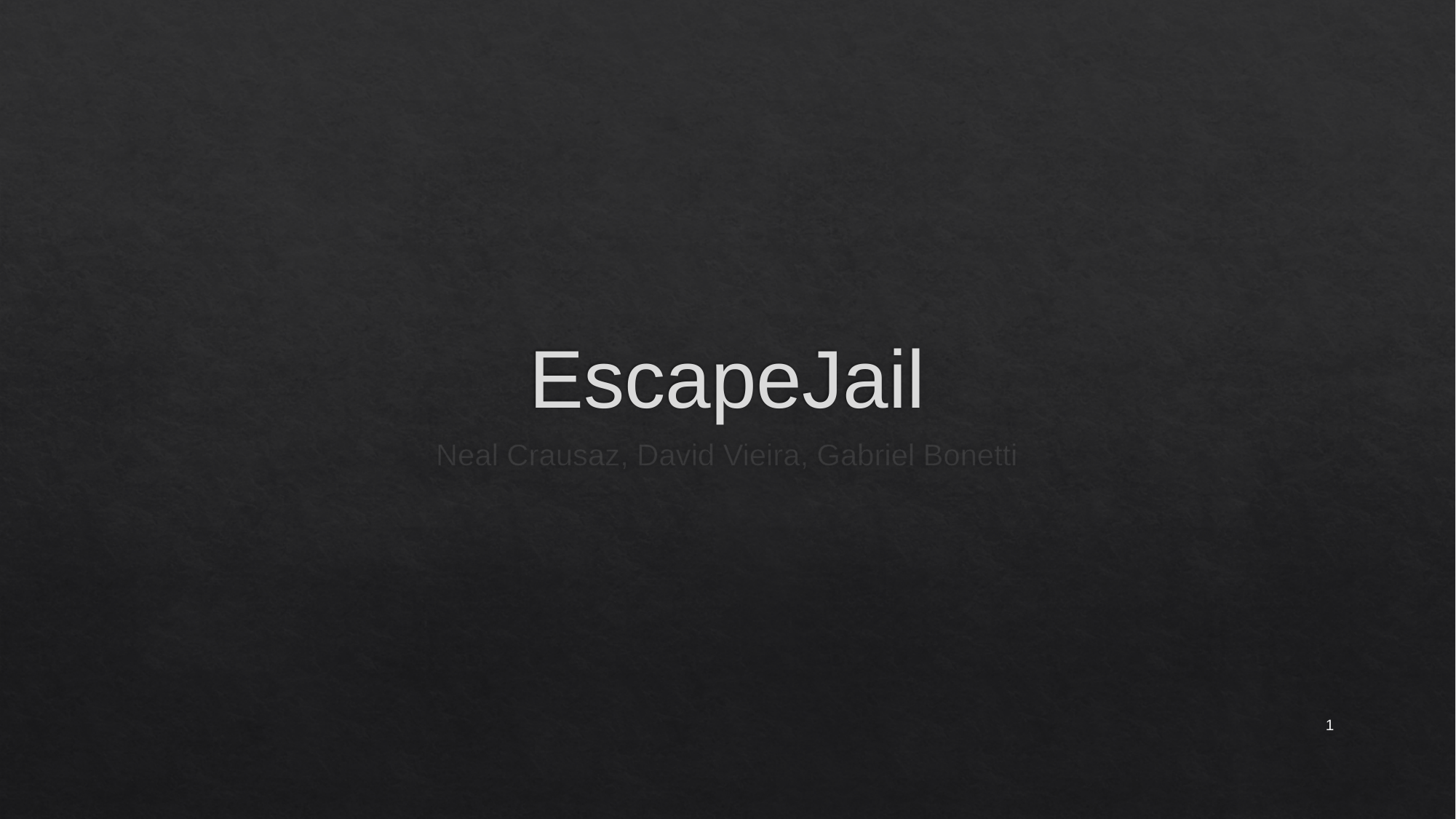

# EscapeJail
Neal Crausaz, David Vieira, Gabriel Bonetti
1